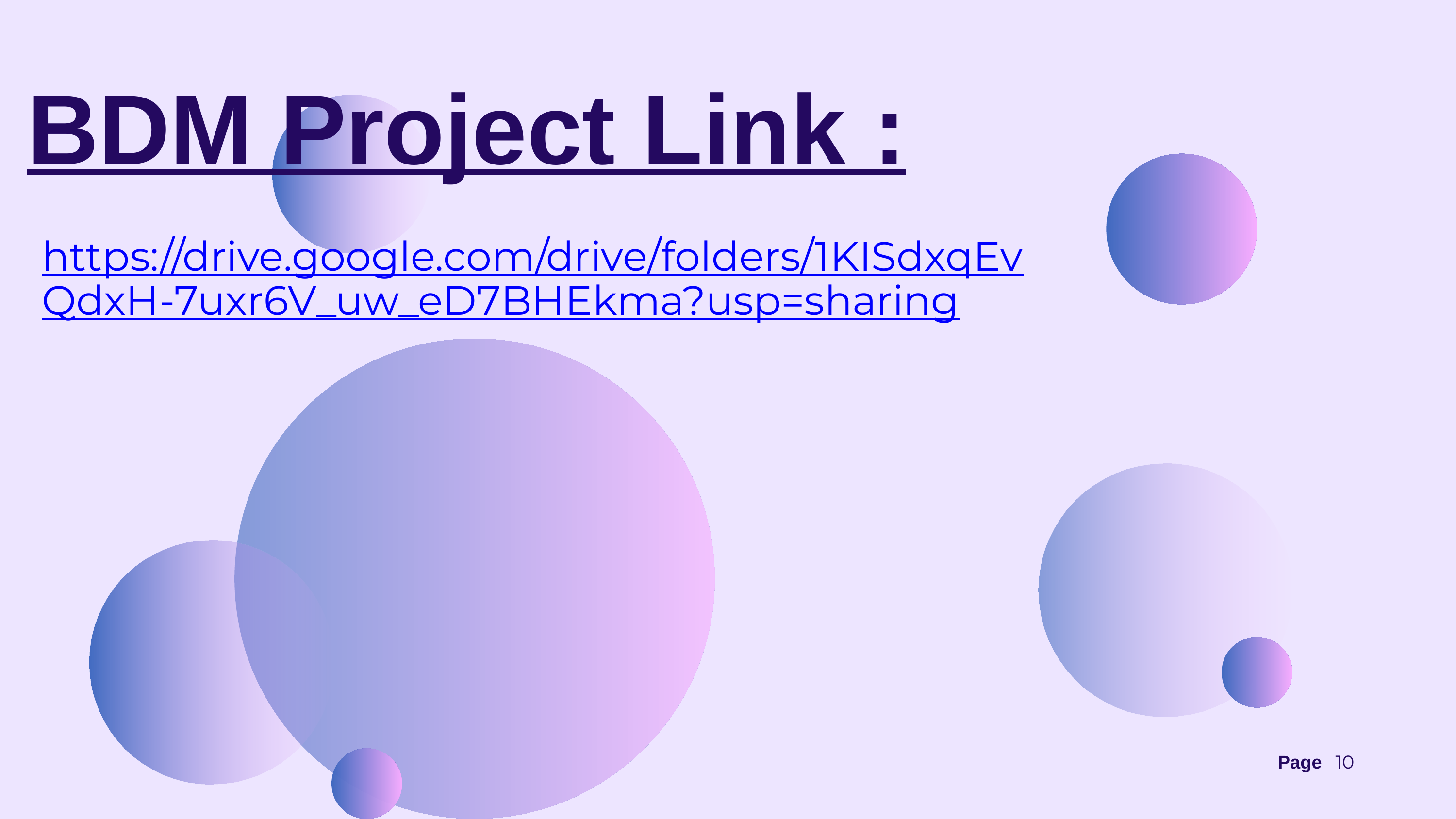

BDM Project Link :

https://drive.google.com/drive/folders/1KISdxqEvQdxH-7uxr6V_uw_eD7BHEkma?usp=sharing

Page
10